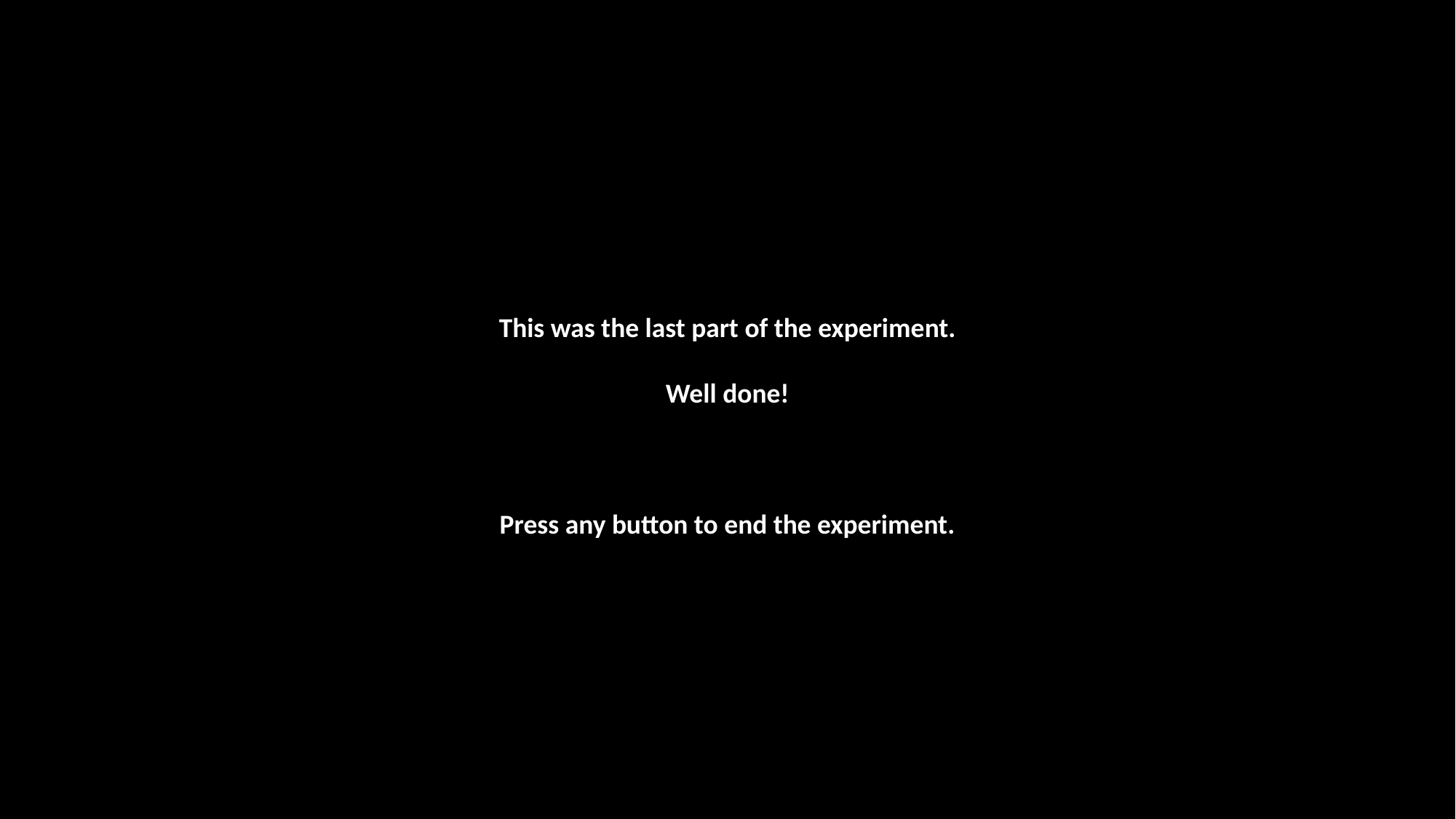

This was the last part of the experiment.

Well done!

Press any button to end the experiment.